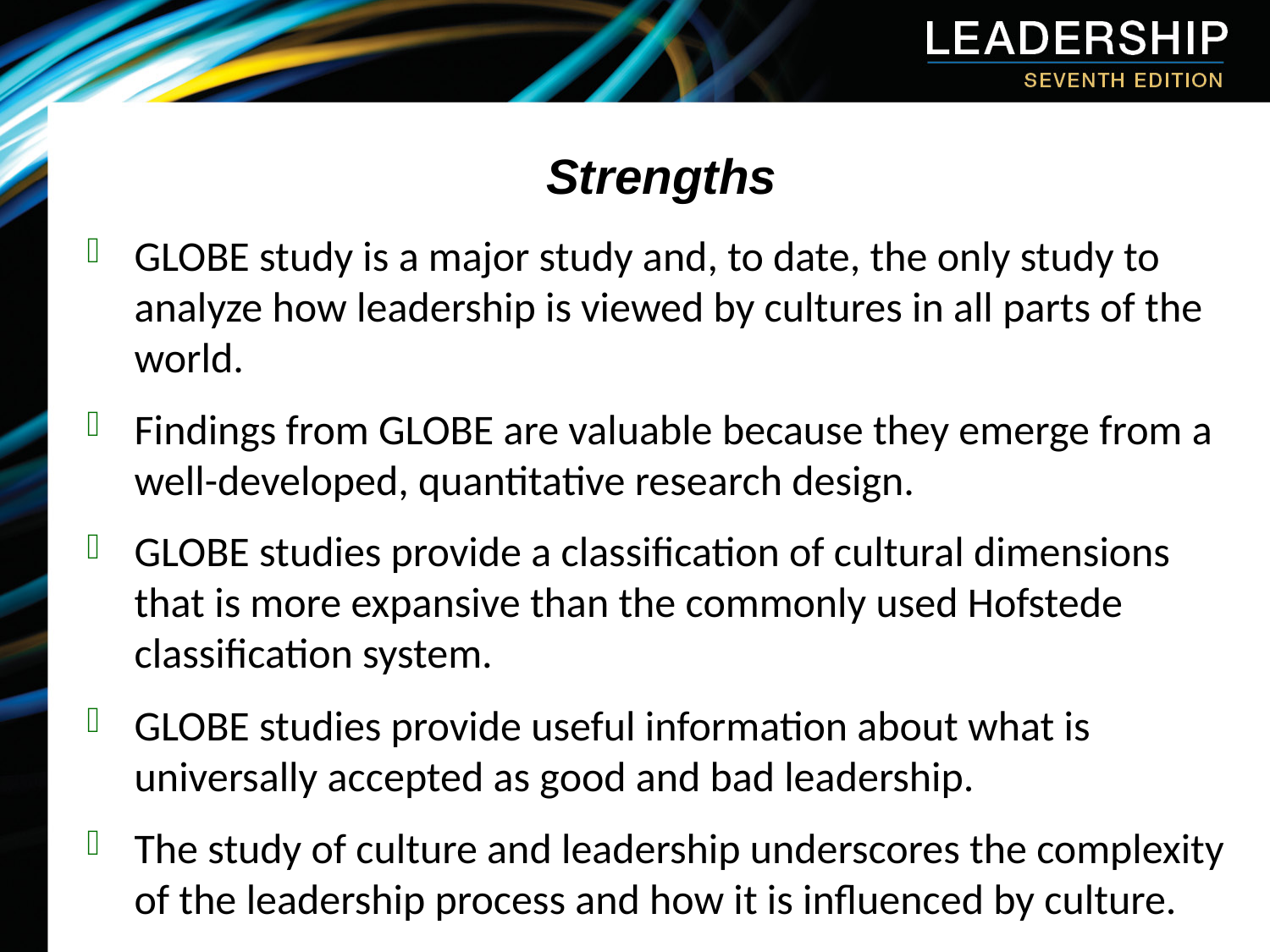

# Strengths
GLOBE study is a major study and, to date, the only study to analyze how leadership is viewed by cultures in all parts of the world.
Findings from GLOBE are valuable because they emerge from a well-developed, quantitative research design.
GLOBE studies provide a classification of cultural dimensions that is more expansive than the commonly used Hofstede classification system.
GLOBE studies provide useful information about what is universally accepted as good and bad leadership.
The study of culture and leadership underscores the complexity of the leadership process and how it is influenced by culture.